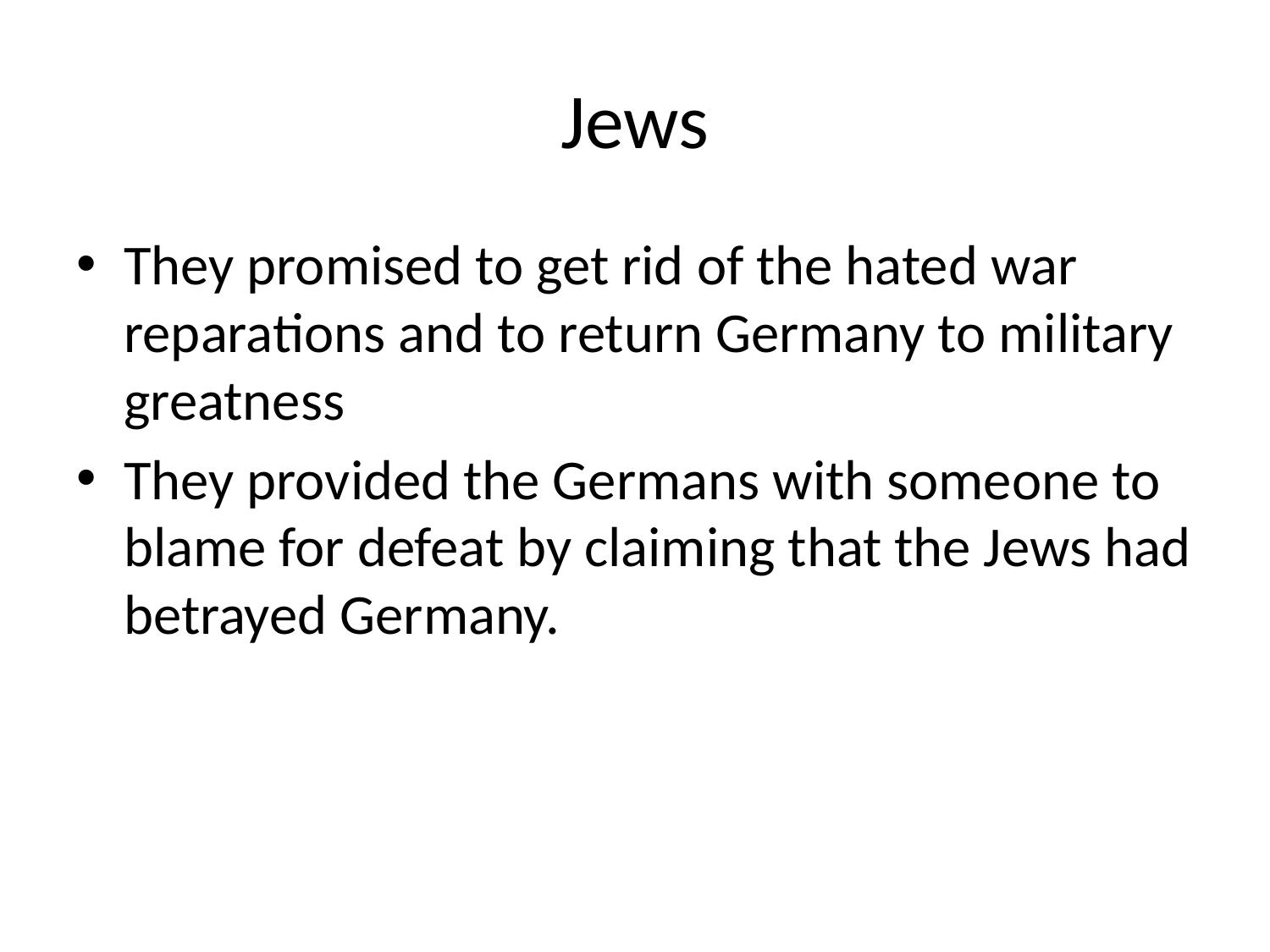

# Jews
They promised to get rid of the hated war reparations and to return Germany to military greatness
They provided the Germans with someone to blame for defeat by claiming that the Jews had betrayed Germany.